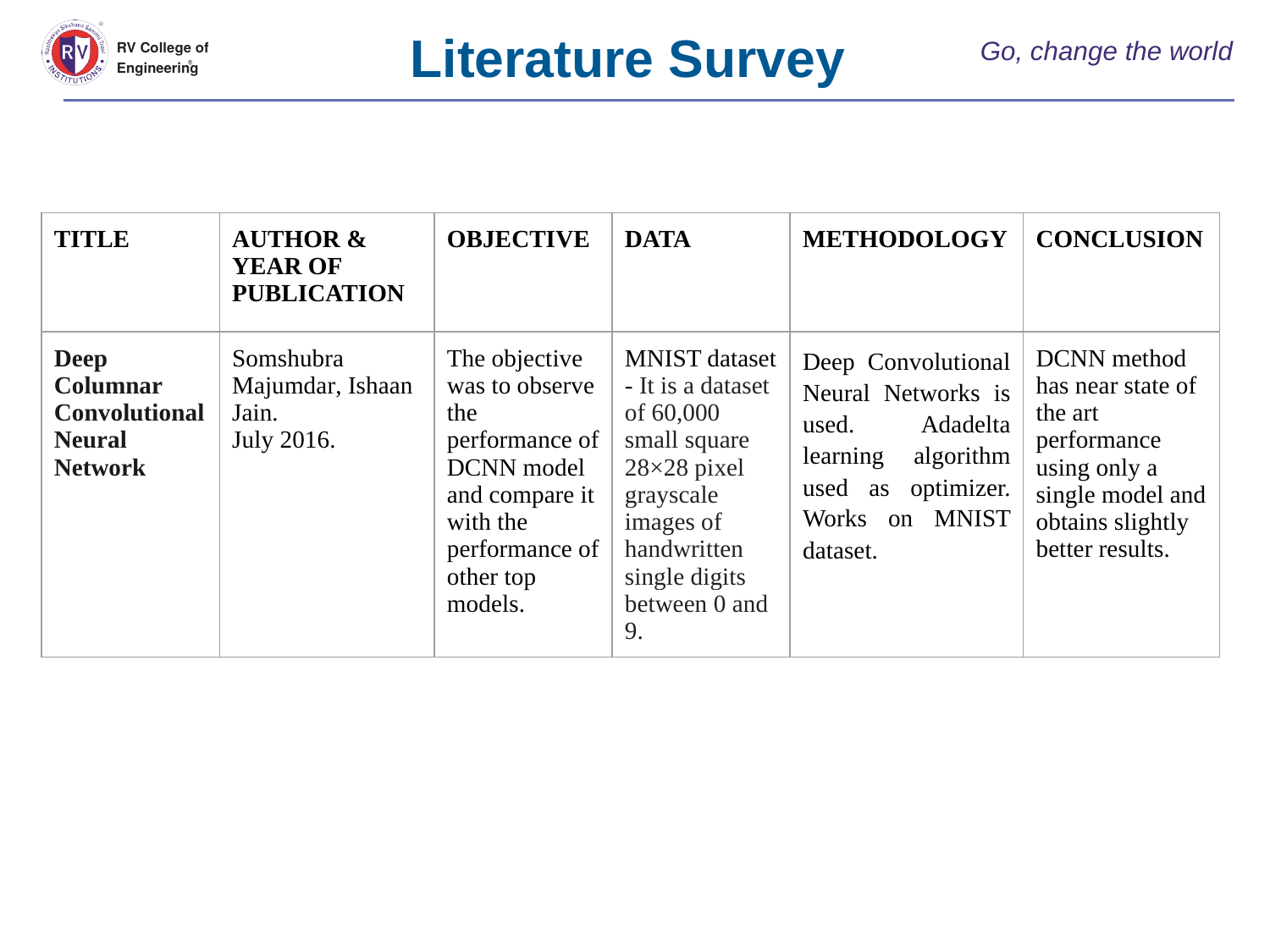

Literature Survey
# Go, change the world
RV College of
Engineering

| TITLE | AUTHOR & YEAR OF PUBLICATION | OBJECTIVE | DATA | METHODOLOGY | CONCLUSION |
| --- | --- | --- | --- | --- | --- |
| Deep Columnar Convolutional Neural Network | Somshubra Majumdar, Ishaan Jain. July 2016. | The objective was to observe the performance of DCNN model and compare it with the performance of other top models. | MNIST dataset - It is a dataset of 60,000 small square 28×28 pixel grayscale images of handwritten single digits between 0 and 9. | Deep Convolutional Neural Networks is used. Adadelta learning algorithm used as optimizer. Works on MNIST dataset. | DCNN method has near state of the art performance using only a single model and obtains slightly better results. |